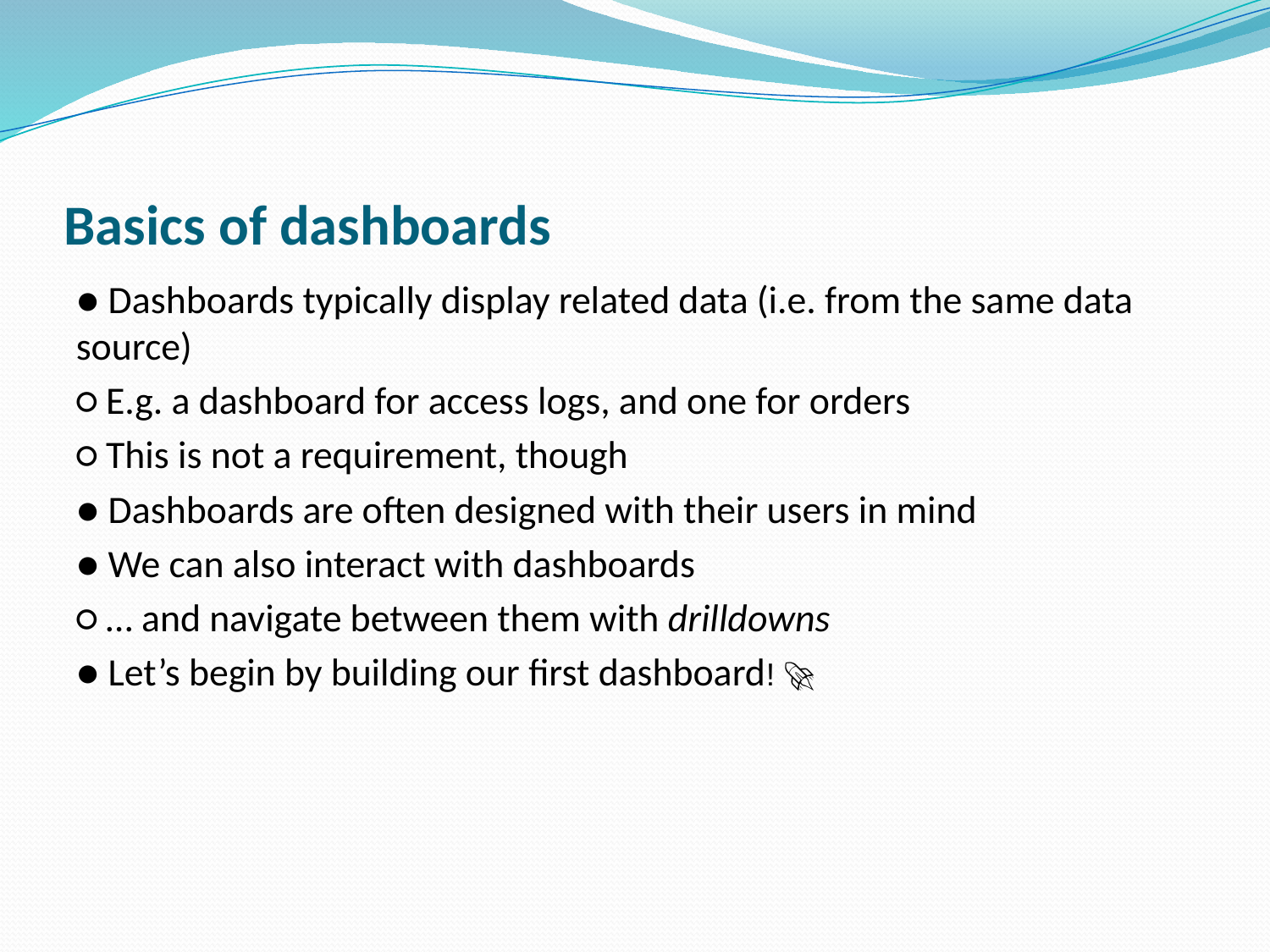

# Basics of dashboards
● Dashboards typically display related data (i.e. from the same data source)
○ E.g. a dashboard for access logs, and one for orders
○ This is not a requirement, though
● Dashboards are often designed with their users in mind
● We can also interact with dashboards
○ … and navigate between them with drilldowns
● Let’s begin by building our first dashboard! 🚀